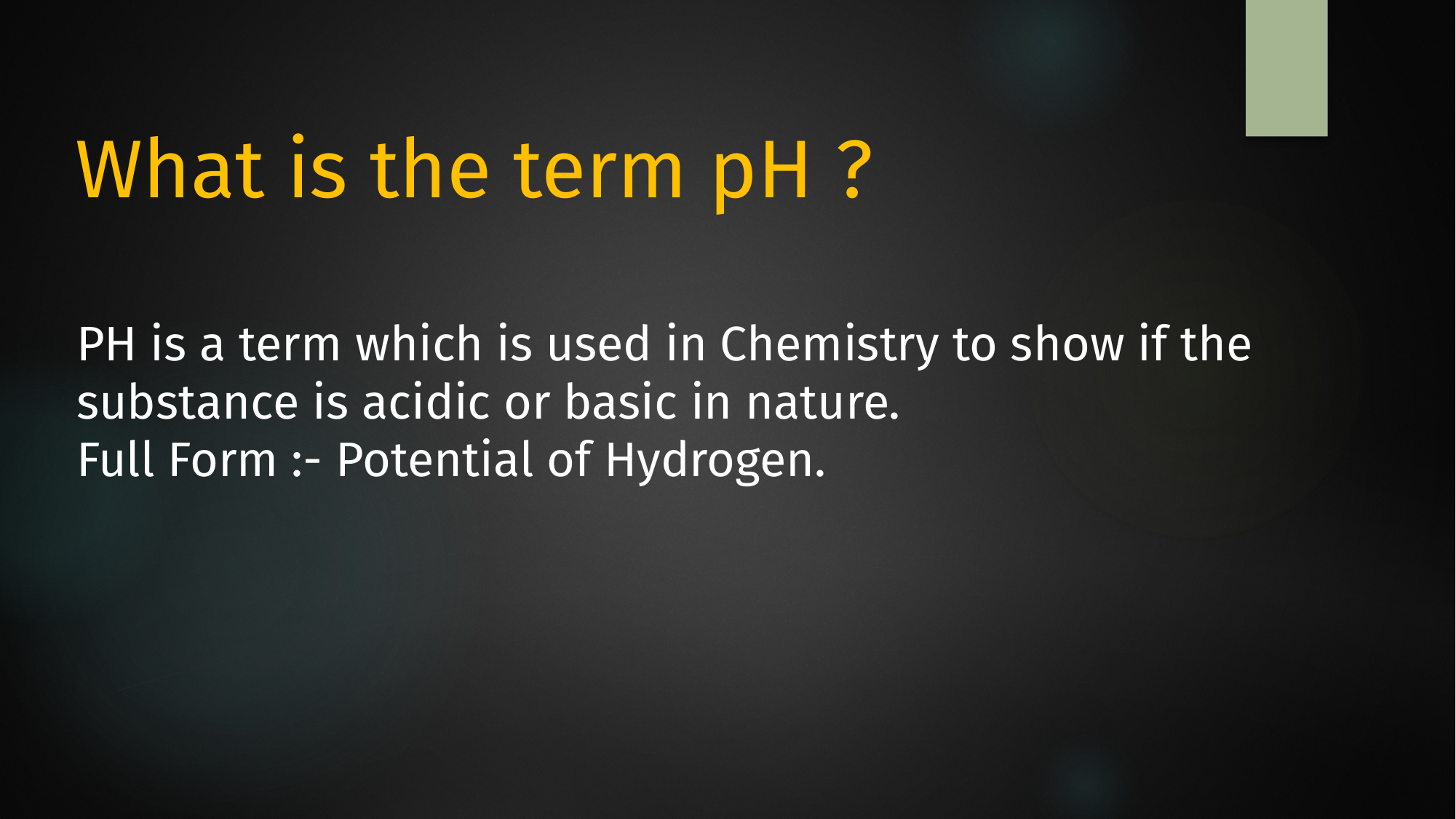

What is the term pH ?
PH is a term which is used in Chemistry to show if the
substance is acidic or basic in nature.
Full Form :- Potential of Hydrogen.